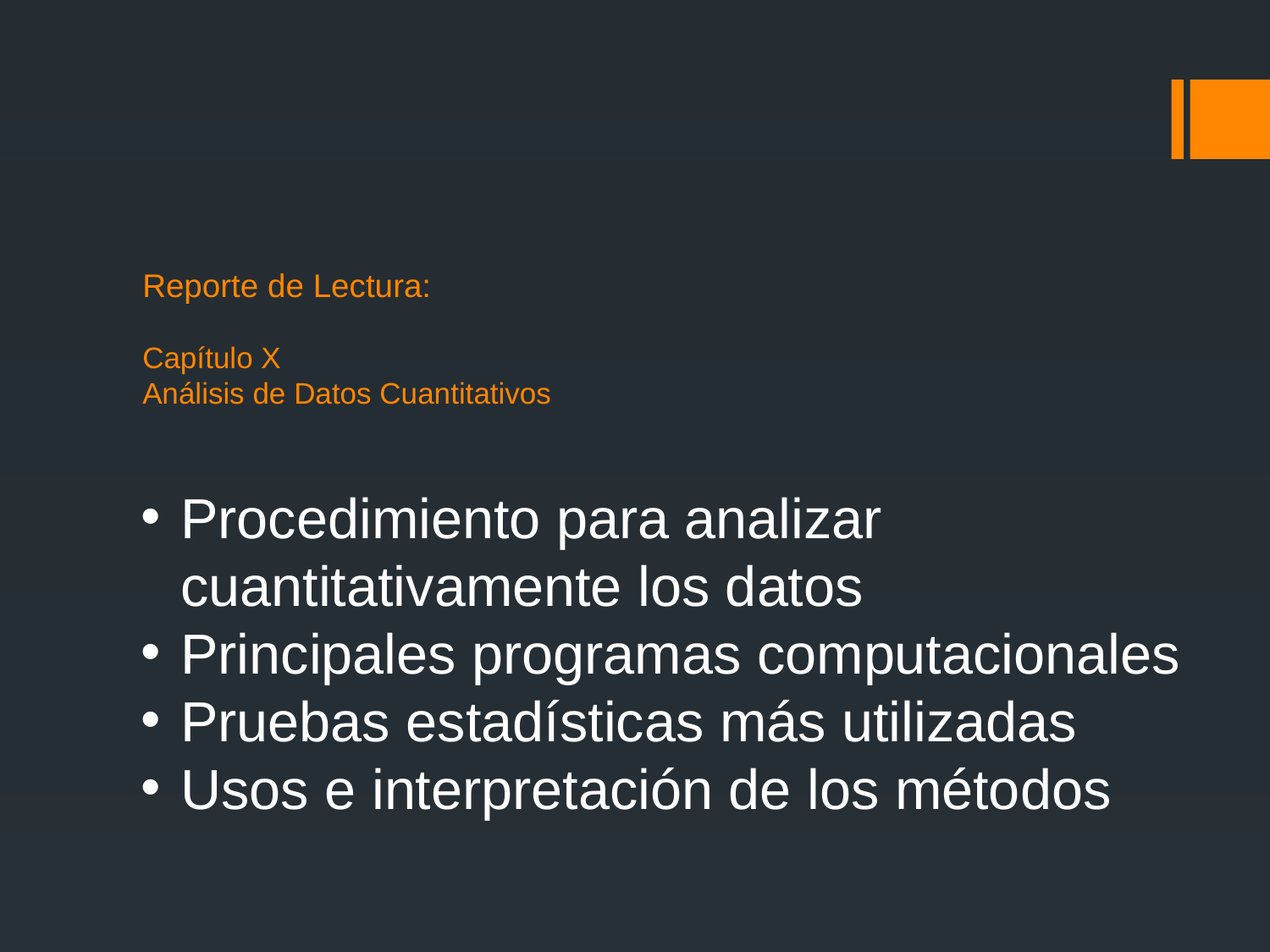

# Reporte de Lectura: Capítulo X Análisis de Datos Cuantitativos
Procedimiento para analizar cuantitativamente los datos
Principales programas computacionales
Pruebas estadísticas más utilizadas
Usos e interpretación de los métodos